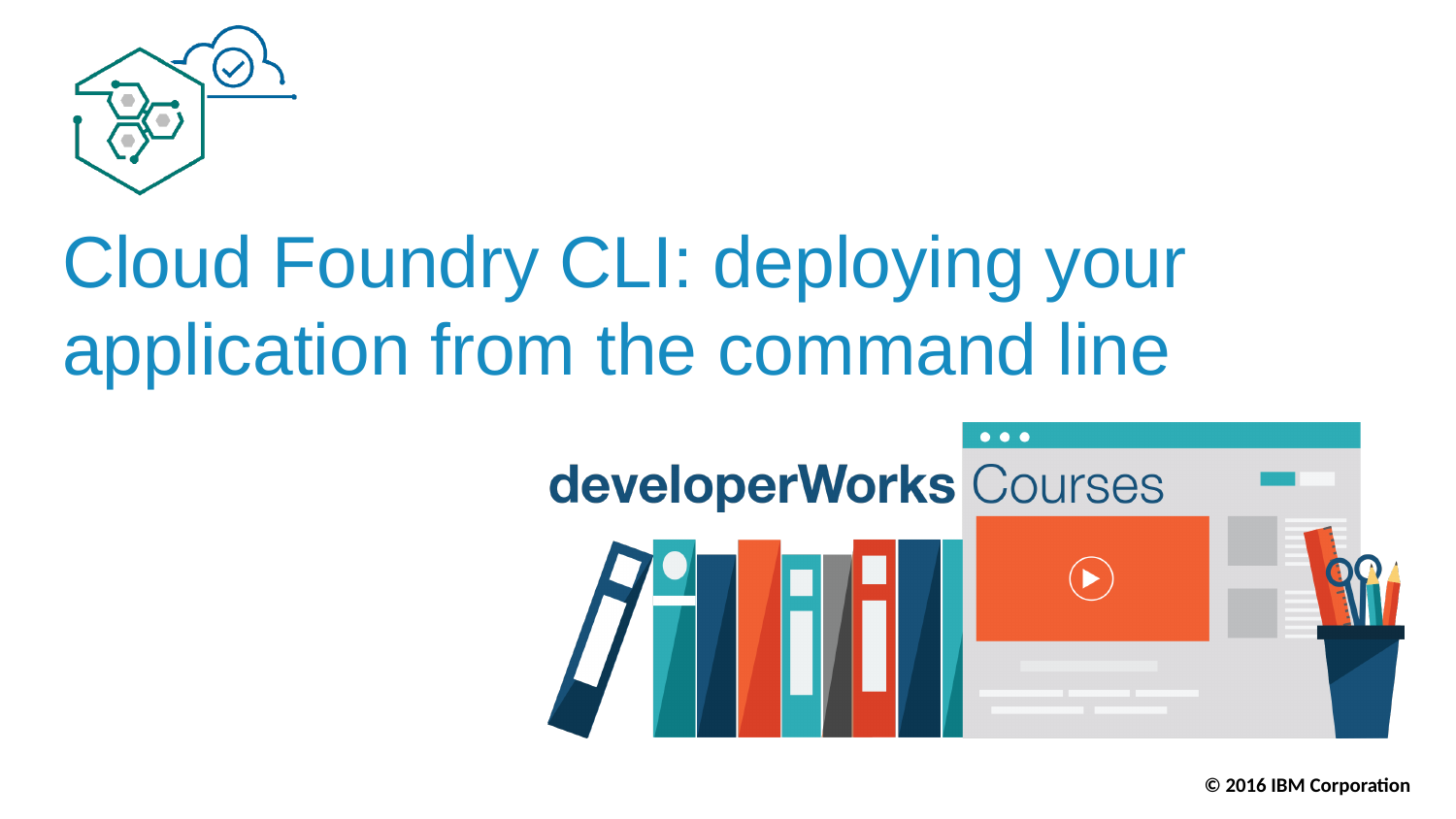

# Cloud Foundry CLI: deploying your application from the command line